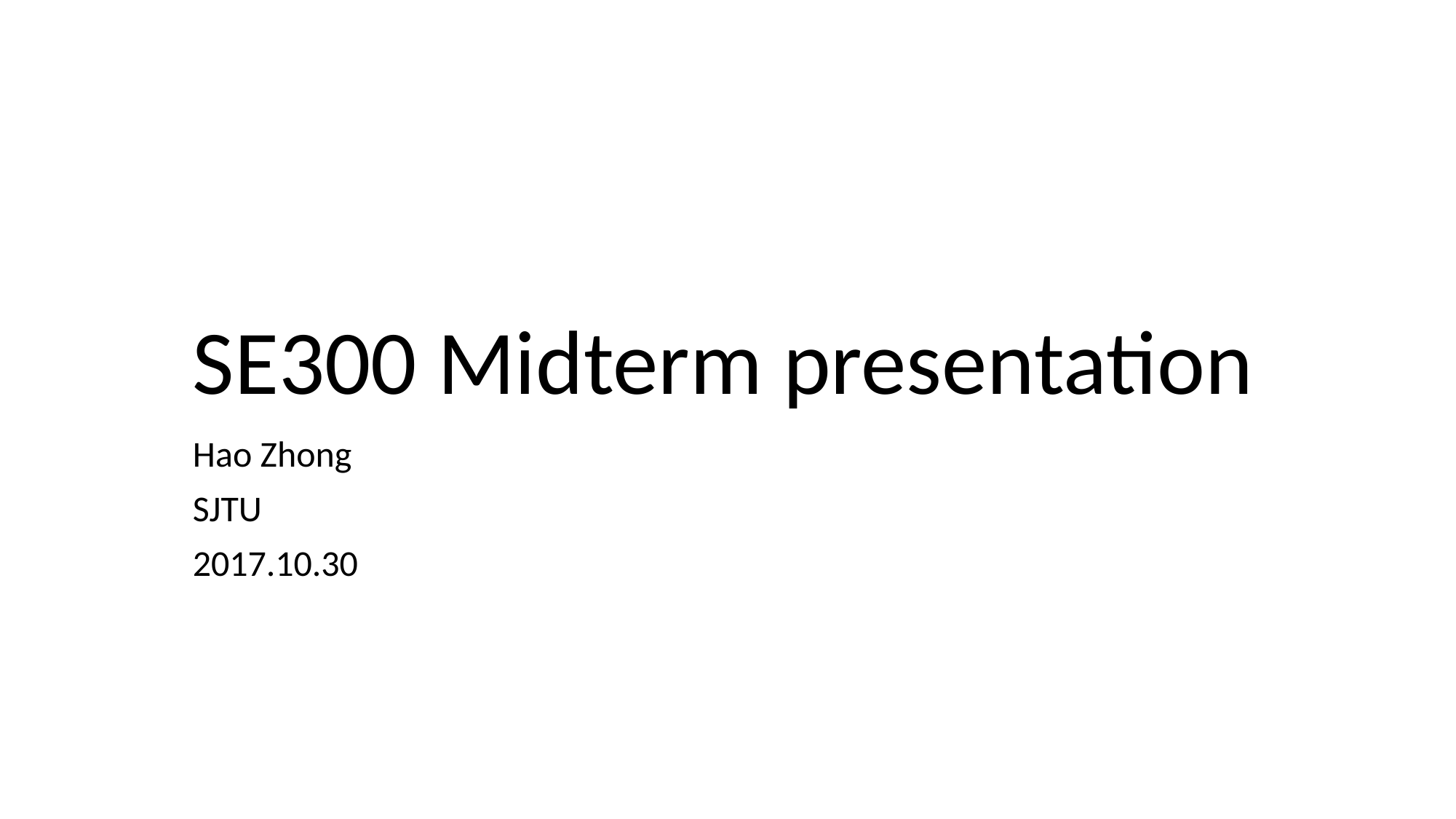

# SE300 Midterm presentation
Hao Zhong
SJTU
2017.10.30